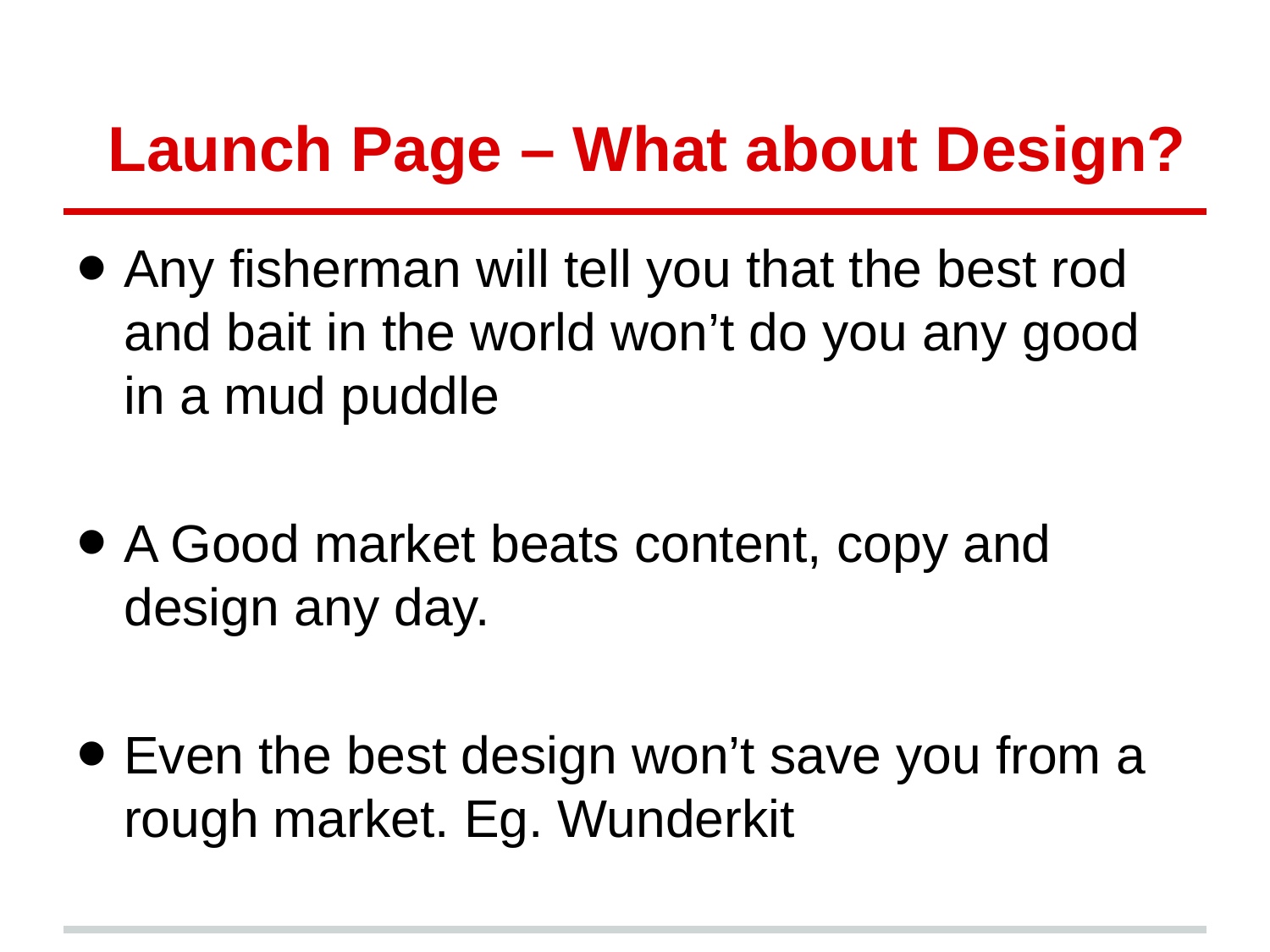

# Launch Page – What about Design?
Any fisherman will tell you that the best rod and bait in the world won’t do you any good in a mud puddle

A Good market beats content, copy and design any day.

Even the best design won’t save you from a rough market. Eg. Wunderkit